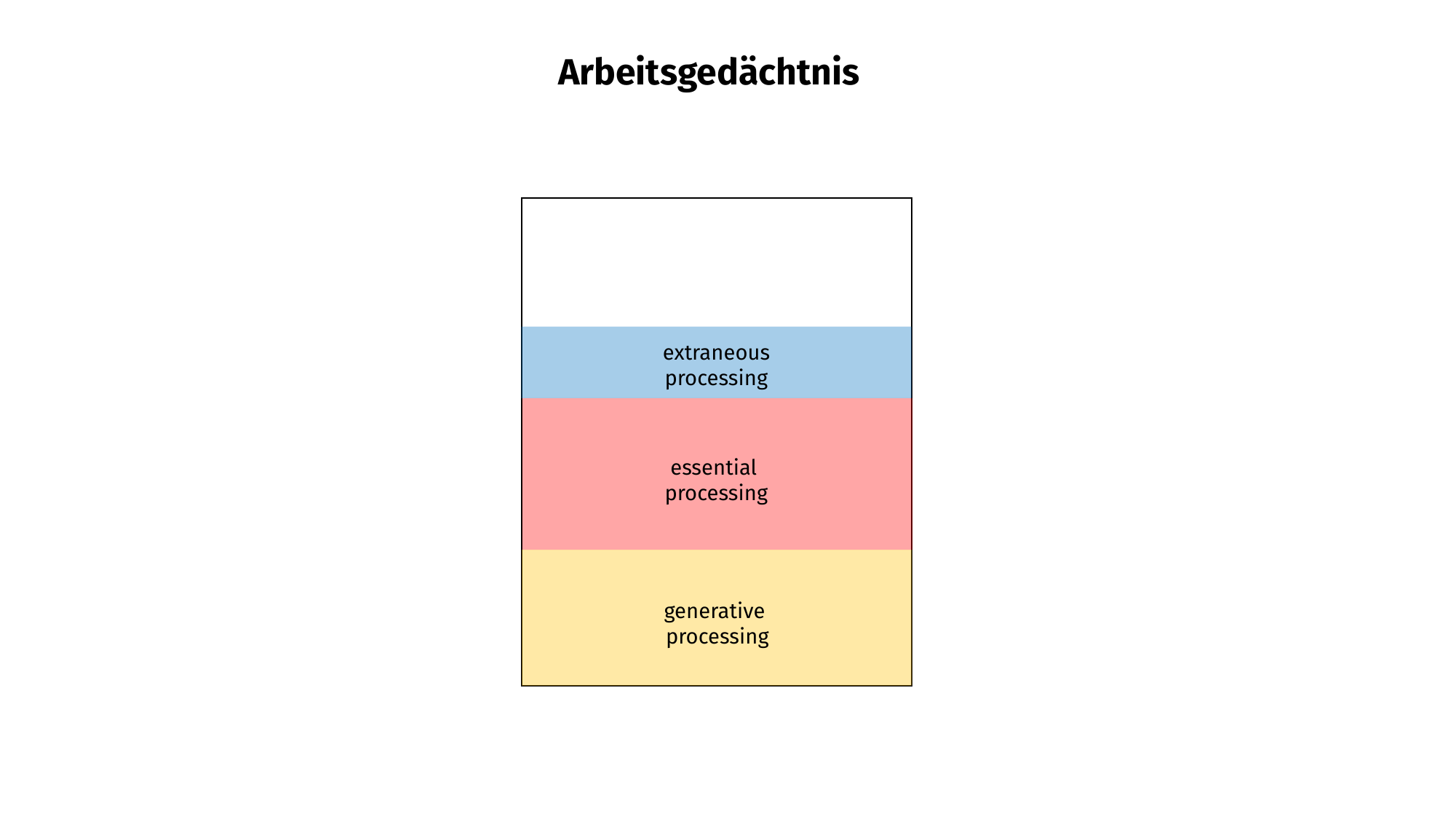

Arbeitsgedächtnis

extraneous processing

essential
processing

generative
processing